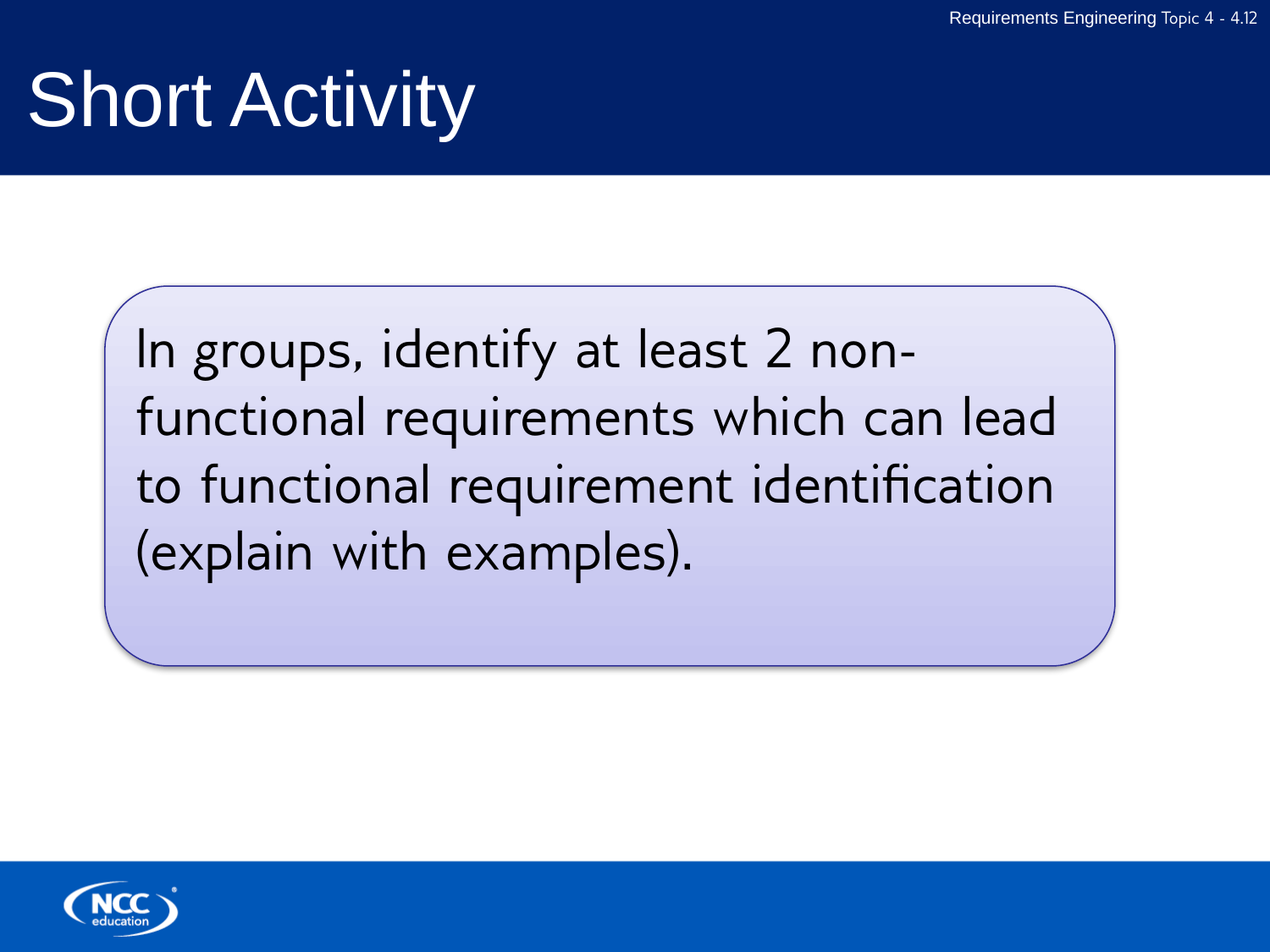

# Short Activity
In groups, identify at least 2 non-functional requirements which can lead to functional requirement identification (explain with examples).